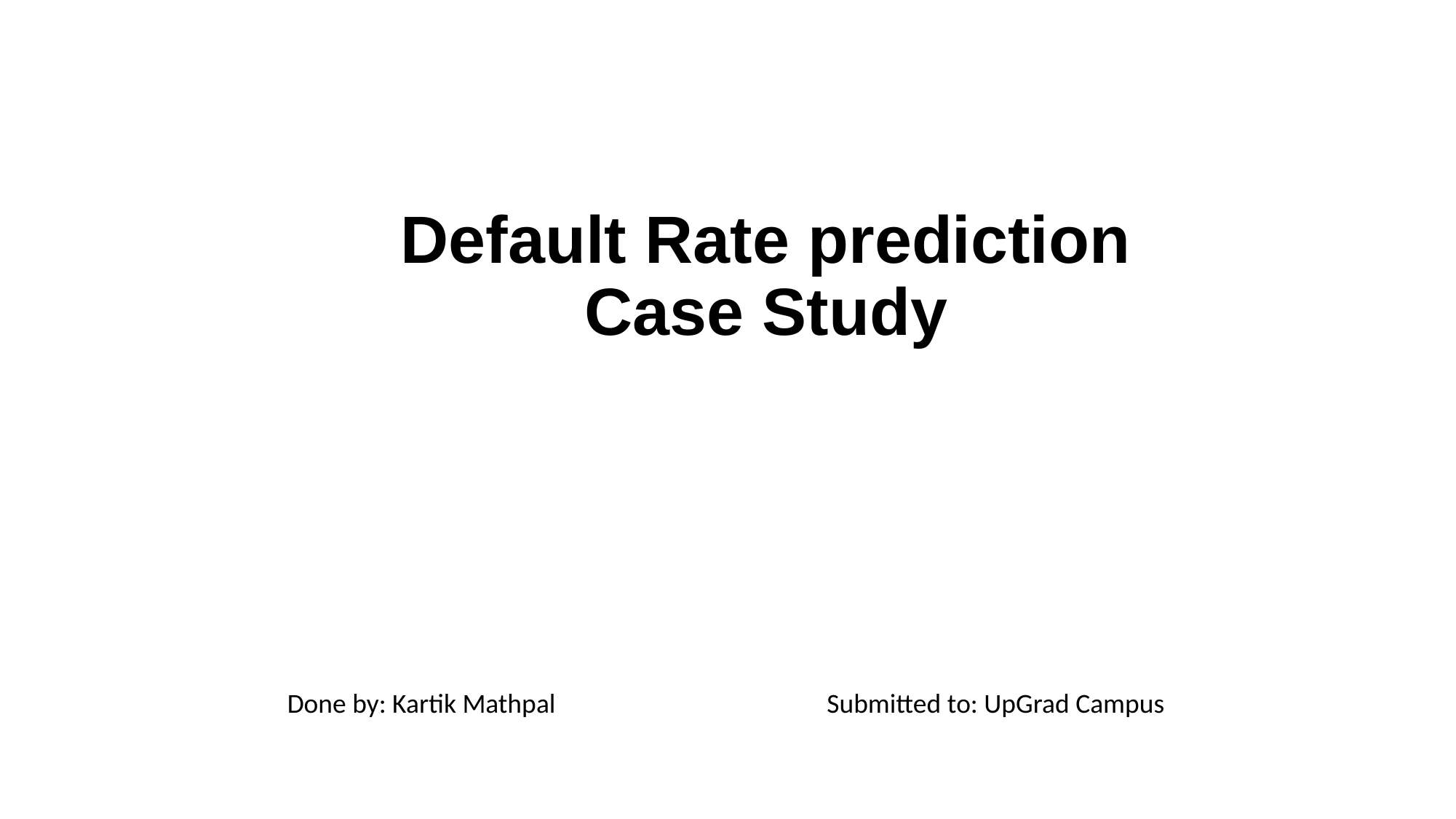

# Default Rate prediction Case Study
| Done by: Kartik Mathpal Submitted to: UpGrad Campus |
| --- |